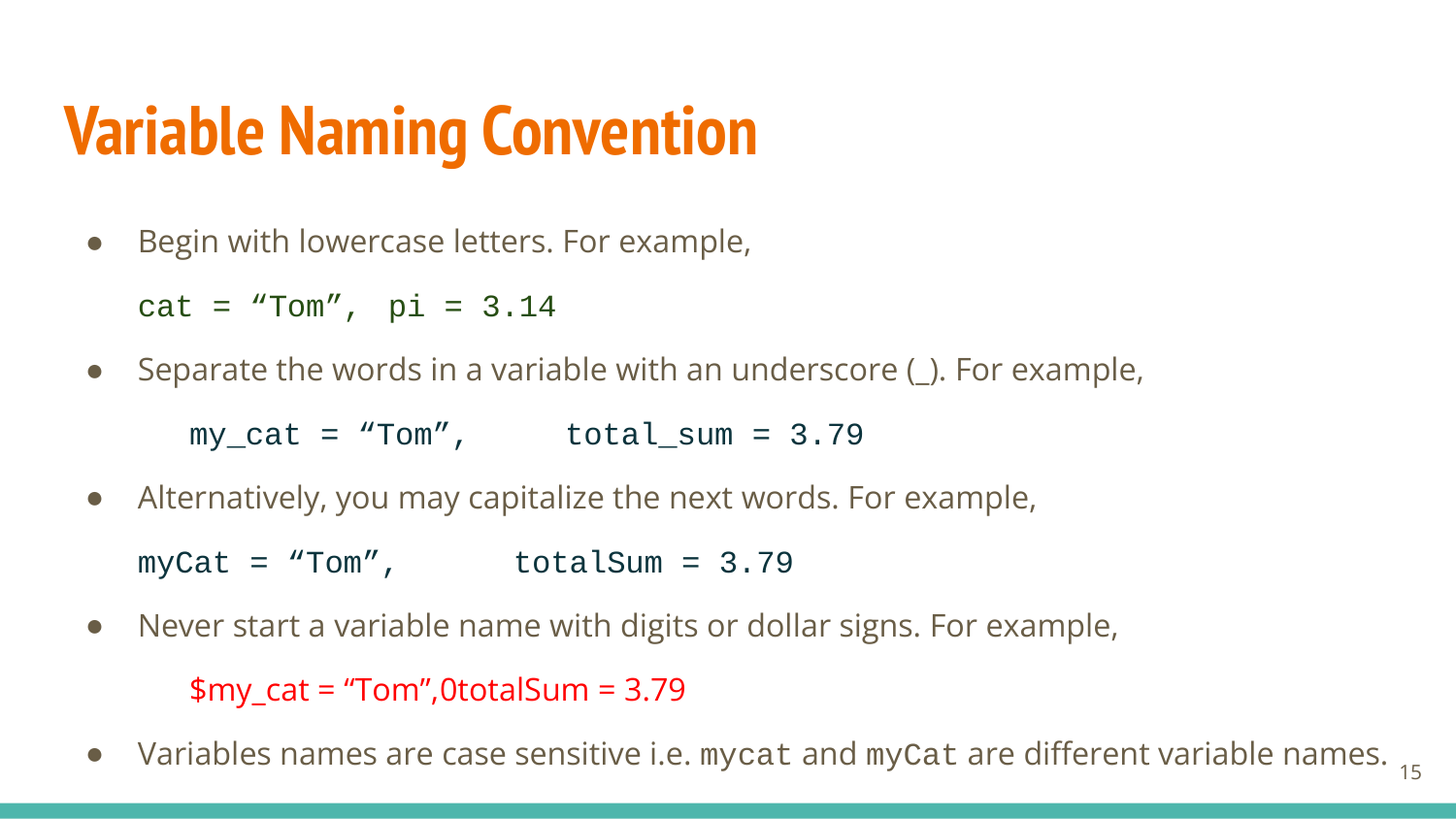

# Variable Naming Convention
Begin with lowercase letters. For example,
cat = “Tom”,		pi = 3.14
Separate the words in a variable with an underscore (_). For example,
	my_cat = “Tom”,		total_sum = 3.79
Alternatively, you may capitalize the next words. For example,
myCat = “Tom”,	totalSum = 3.79
Never start a variable name with digits or dollar signs. For example,
	$my_cat = “Tom”,	0totalSum = 3.79
Variables names are case sensitive i.e. mycat and myCat are different variable names.
15